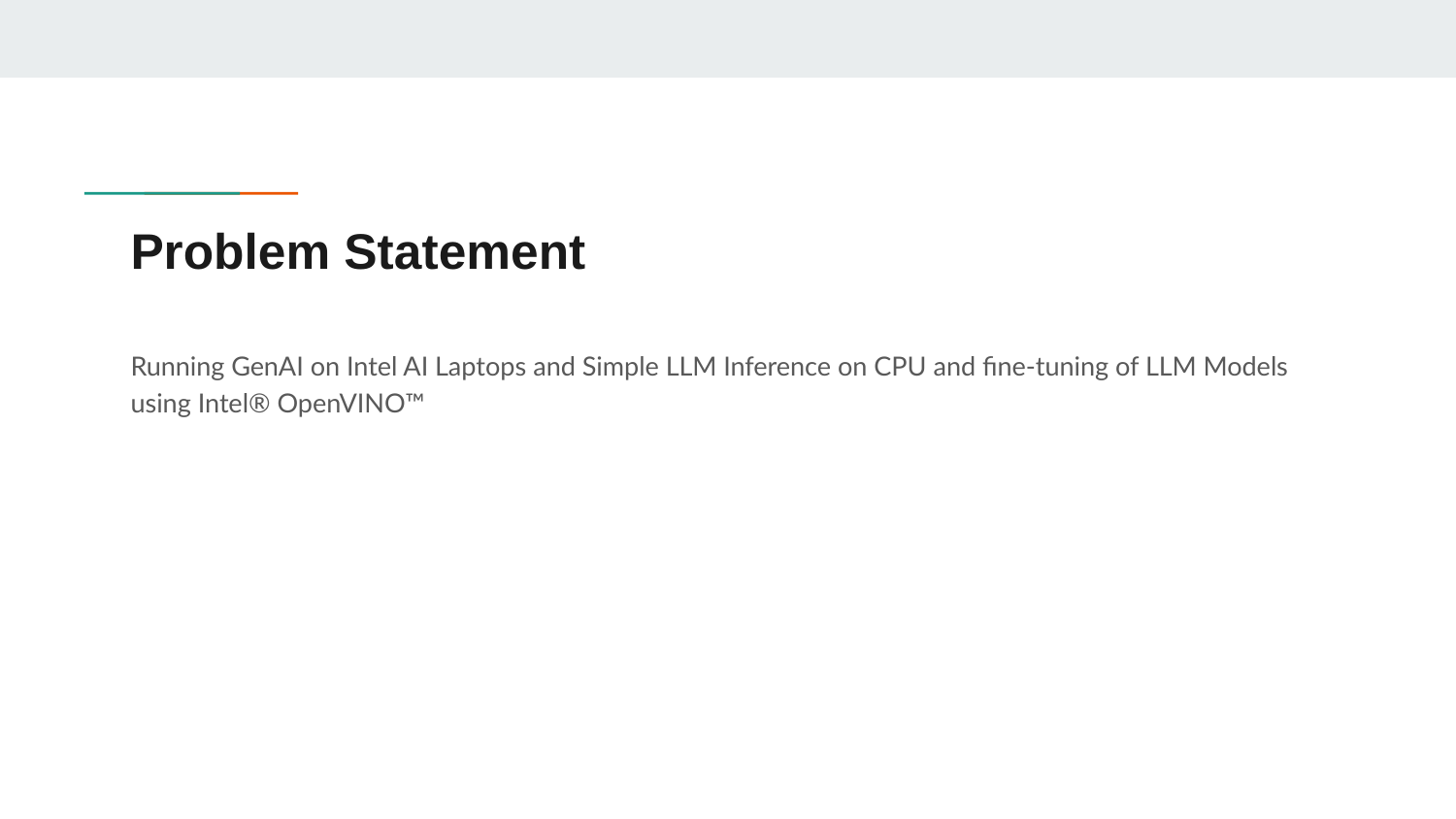

# Problem Statement
Running GenAI on Intel AI Laptops and Simple LLM Inference on CPU and fine-tuning of LLM Models using Intel® OpenVINO™